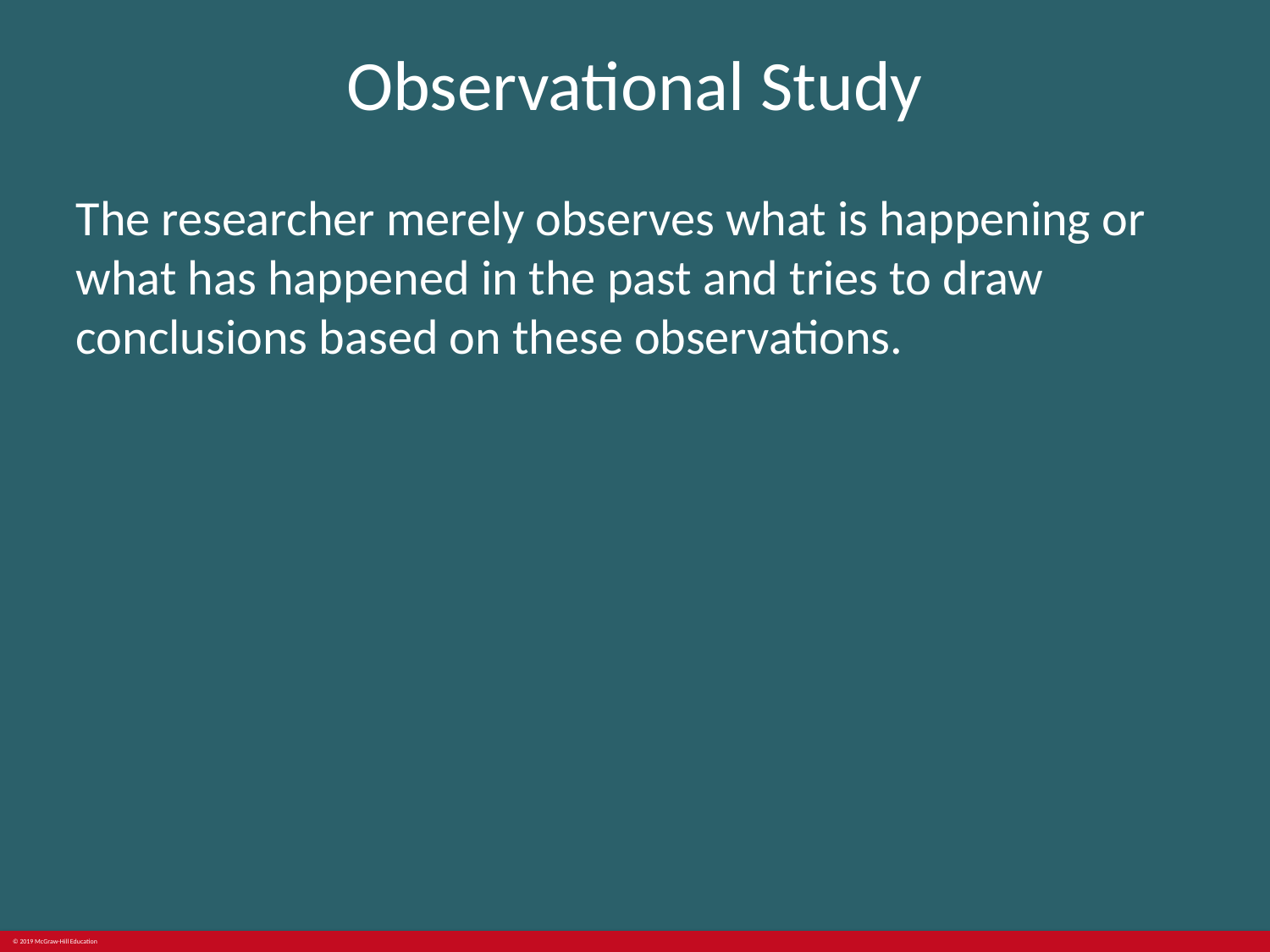

# Observational Study
The researcher merely observes what is happening or what has happened in the past and tries to draw conclusions based on these observations.